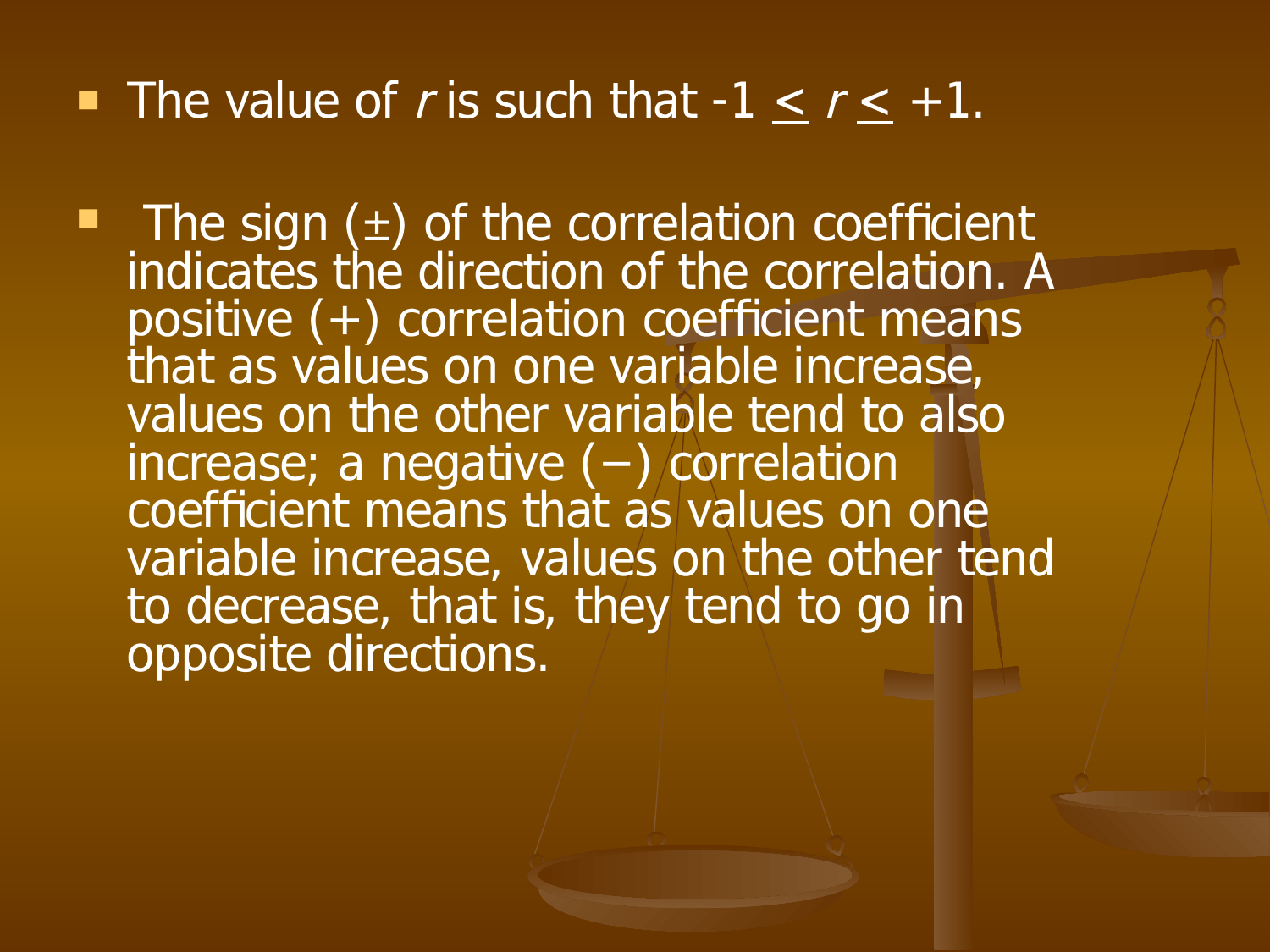

The value of r is such that -1 < r < +1.

 The sign (±) of the correlation coefficient indicates the direction of the correlation. A positive (+) correlation coefficient means that as values on one variable increase, values on the other variable tend to also increase; a negative (−) correlation coefficient means that as values on one variable increase, values on the other tend to decrease, that is, they tend to go in opposite directions.